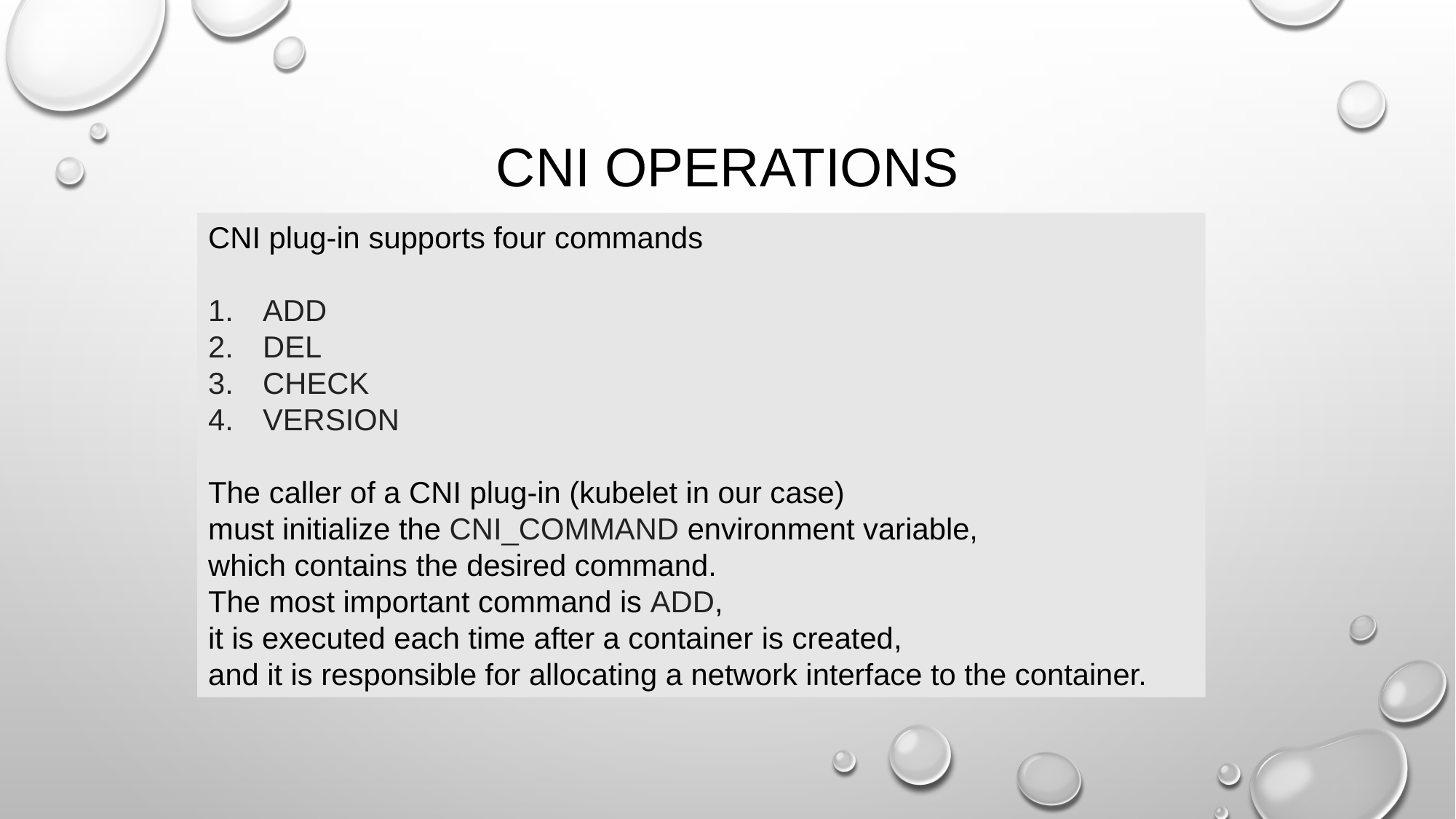

# CNI Operations
CNI plug-in supports four commands

ADD
DEL
CHECK
VERSION

The caller of a CNI plug-in (kubelet in our case)
must initialize the CNI_COMMAND environment variable,
which contains the desired command.
The most important command is ADD,
it is executed each time after a container is created,
and it is responsible for allocating a network interface to the container.